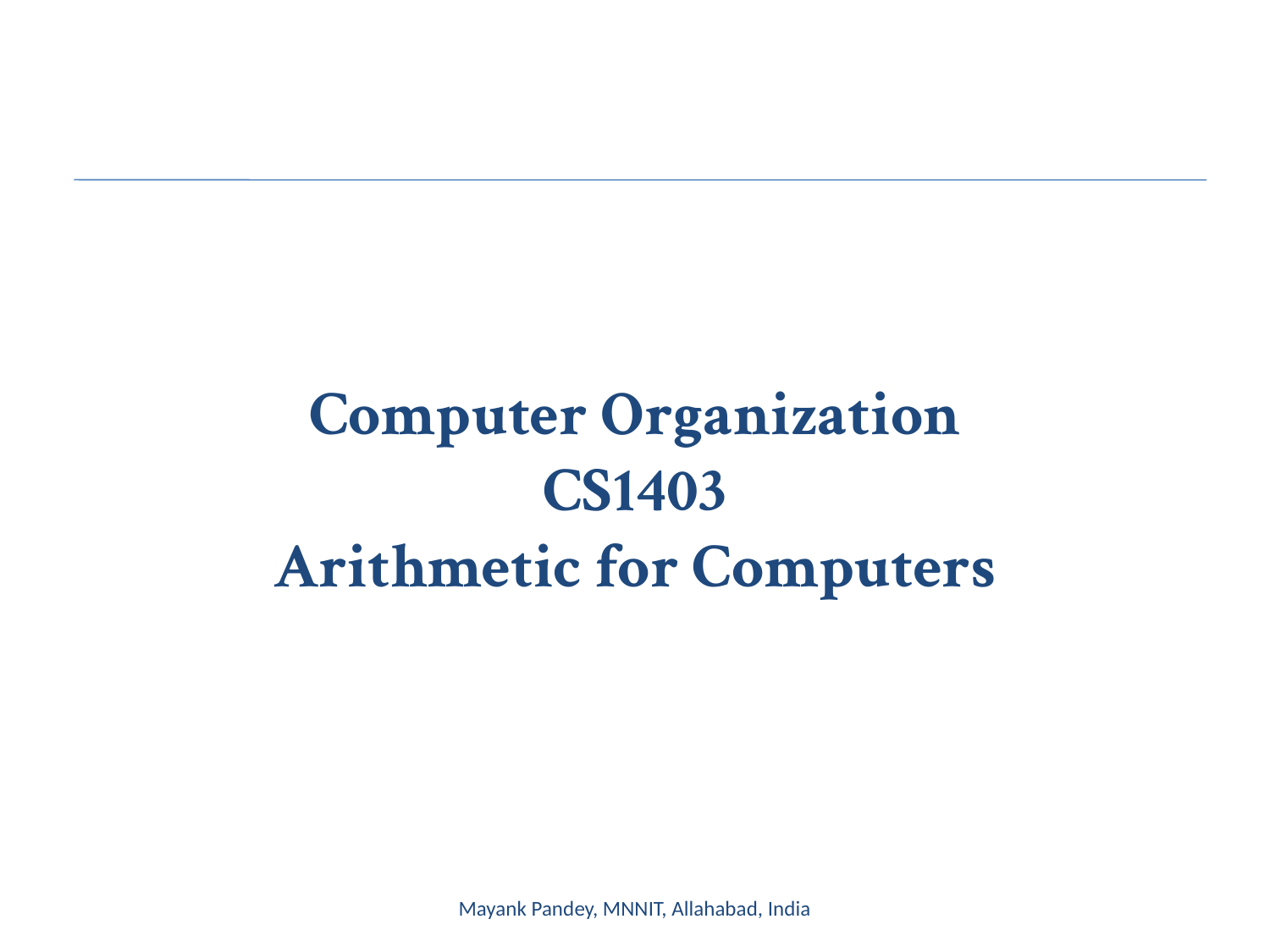

Computer Organization
CS1403
Arithmetic for Computers
Mayank Pandey, MNNIT, Allahabad, India